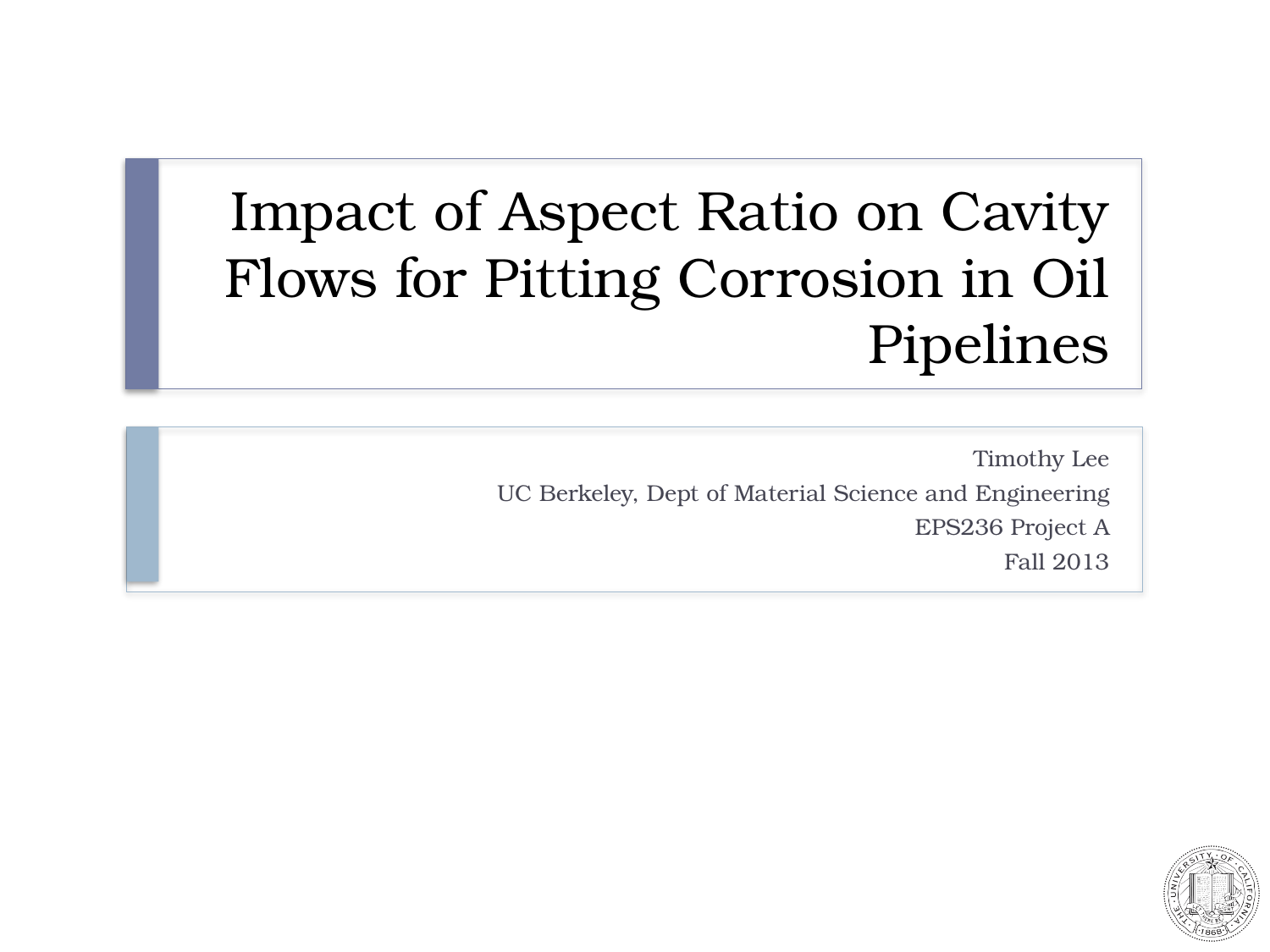

# Impact of Aspect Ratio on Cavity Flows for Pitting Corrosion in Oil Pipelines
Timothy Lee
UC Berkeley, Dept of Material Science and Engineering
EPS236 Project A
Fall 2013